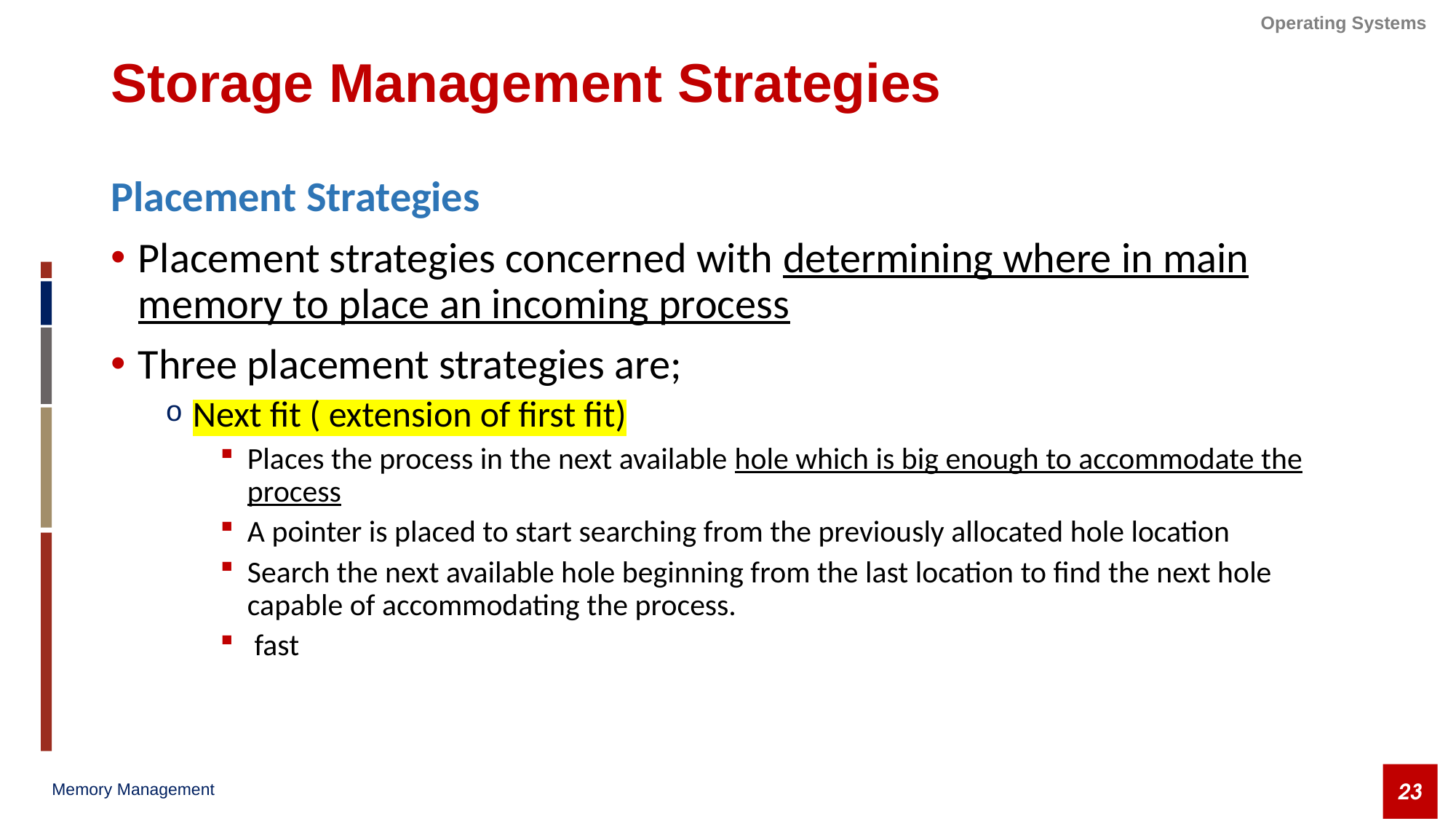

# Storage Management Strategies
Placement Strategies
Placement strategies concerned with determining where in main memory to place an incoming process
Three placement strategies are;
Next fit ( extension of first fit)
Places the process in the next available hole which is big enough to accommodate the process
A pointer is placed to start searching from the previously allocated hole location
Search the next available hole beginning from the last location to find the next hole capable of accommodating the process.
 fast